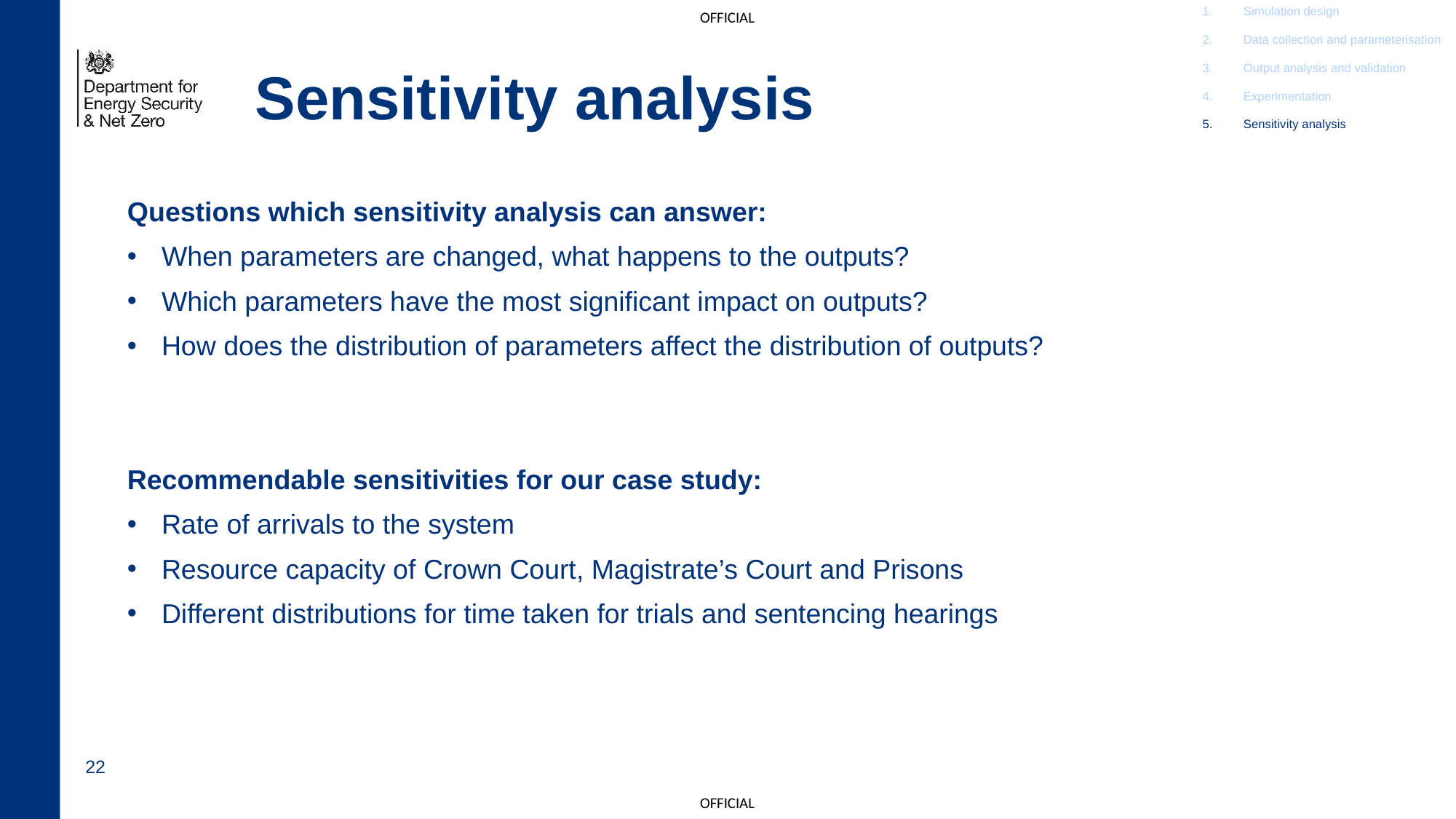

Simulation design
Data collection and parameterisation
Output analysis and validation
Experimentation
Sensitivity analysis
# Sensitivity analysis
Questions which sensitivity analysis can answer:
When parameters are changed, what happens to the outputs?
Which parameters have the most significant impact on outputs?
How does the distribution of parameters affect the distribution of outputs?

Recommendable sensitivities for our case study:
Rate of arrivals to the system
Resource capacity of Crown Court, Magistrate’s Court and Prisons
Different distributions for time taken for trials and sentencing hearings